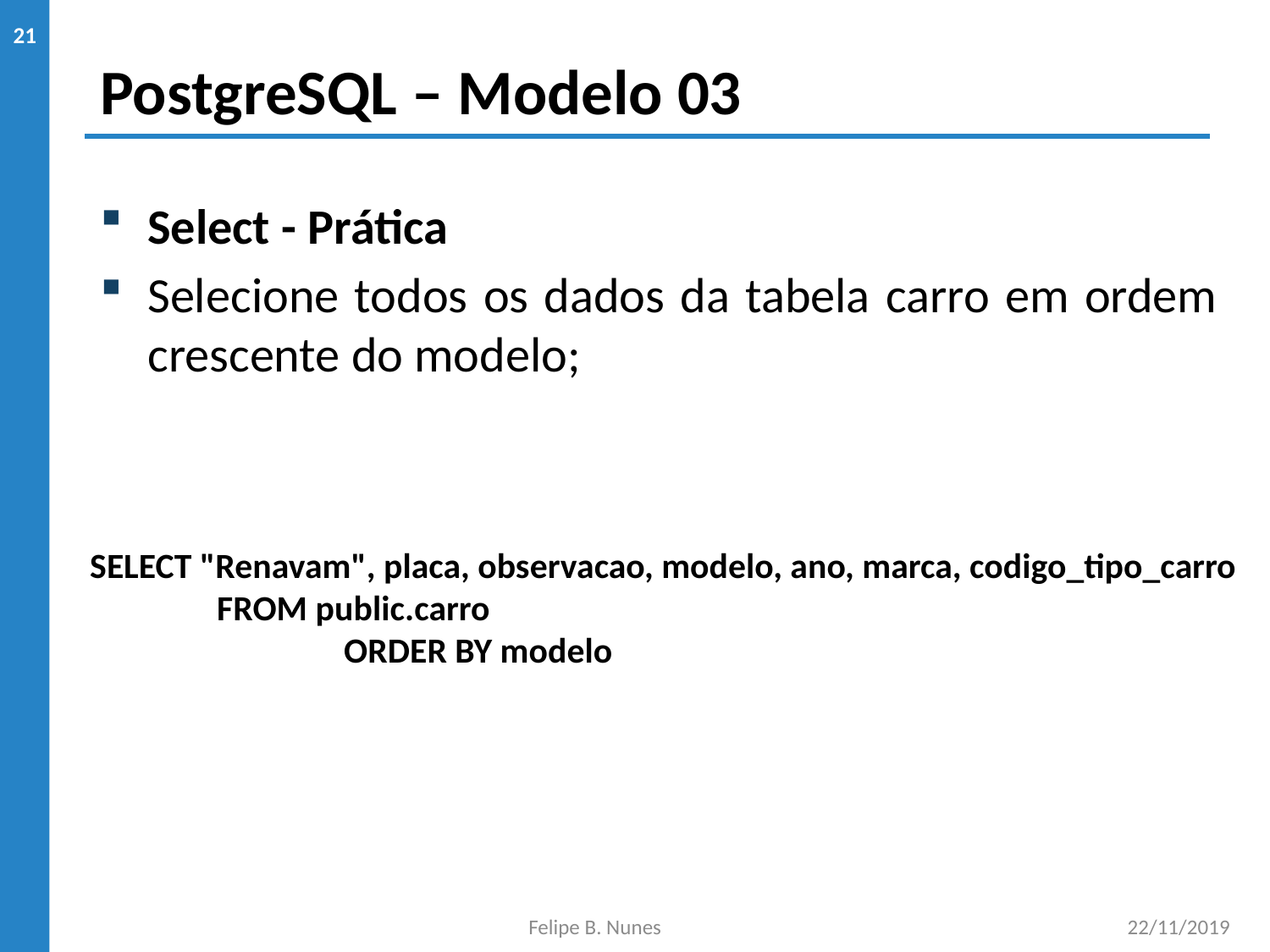

# PostgreSQL – Modelo 03
21
Select - Prática
Selecione todos os dados da tabela carro em ordem crescente do modelo;
SELECT "Renavam", placa, observacao, modelo, ano, marca, codigo_tipo_carro
	FROM public.carro
		ORDER BY modelo
Felipe B. Nunes
22/11/2019